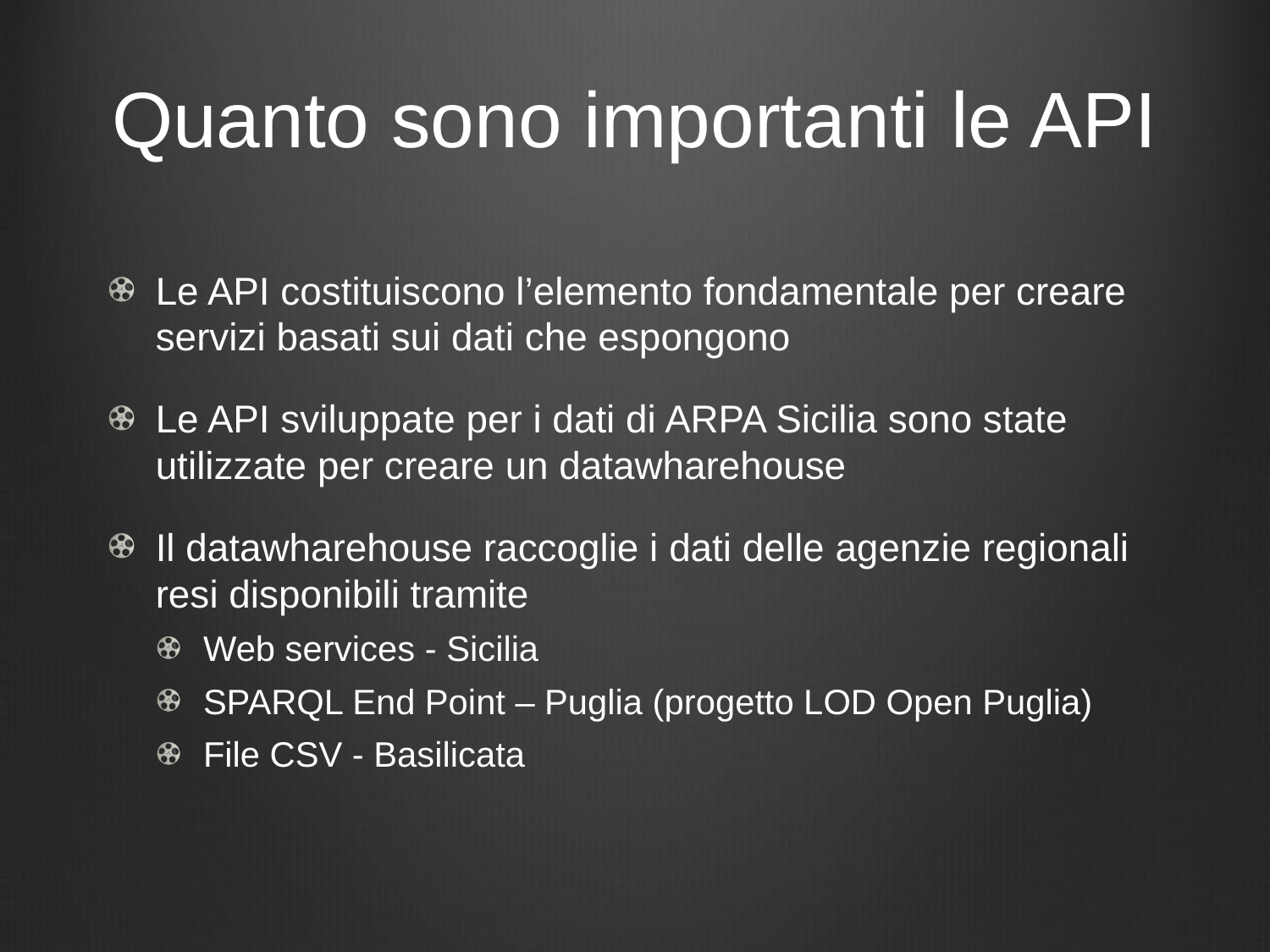

# Quanto sono importanti le API
Le API costituiscono l’elemento fondamentale per creare servizi basati sui dati che espongono
Le API sviluppate per i dati di ARPA Sicilia sono state utilizzate per creare un datawharehouse
Il datawharehouse raccoglie i dati delle agenzie regionali resi disponibili tramite
Web services - Sicilia
SPARQL End Point – Puglia (progetto LOD Open Puglia)
File CSV - Basilicata